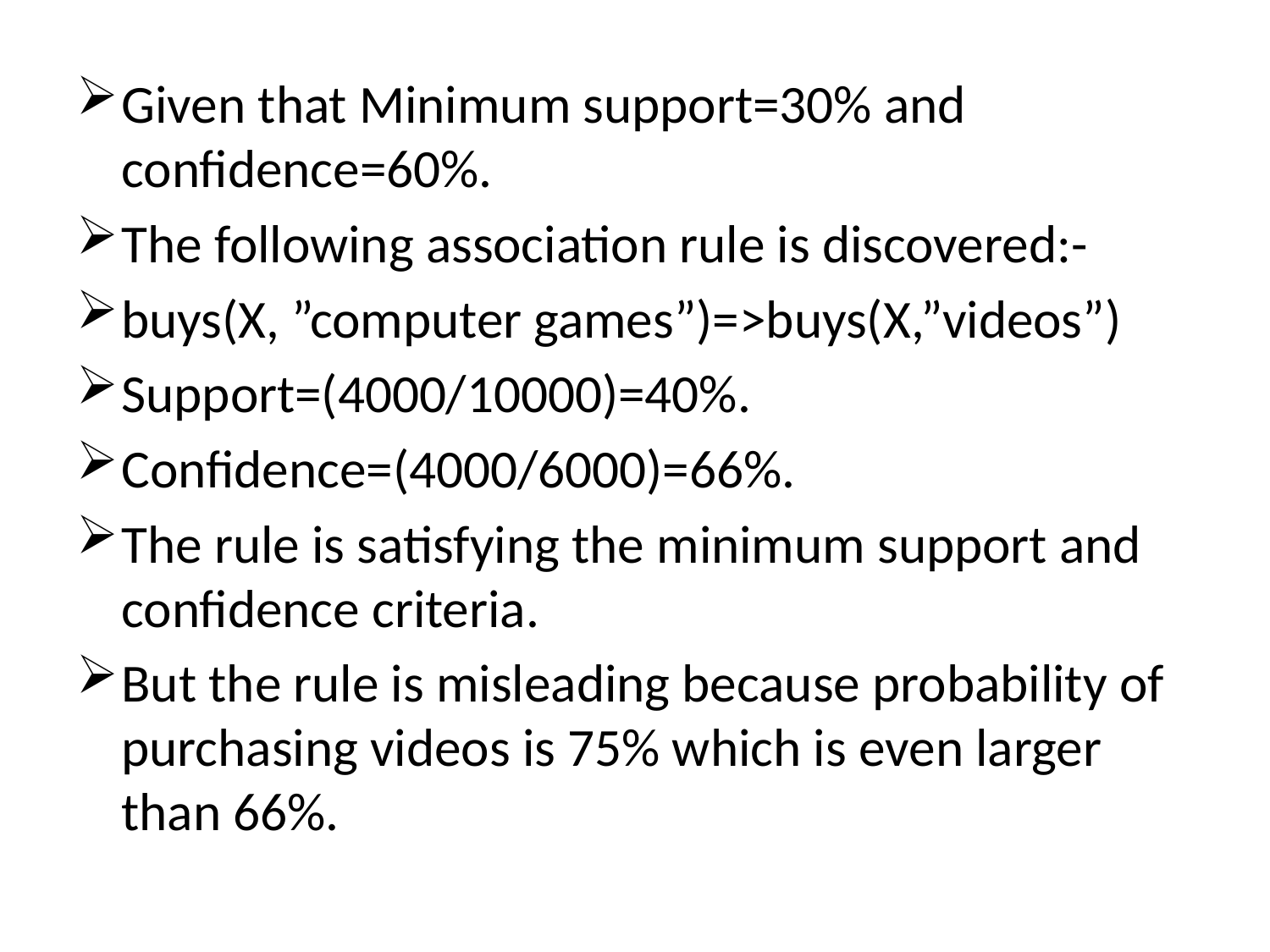

Given that Minimum support=30% and confidence=60%.
The following association rule is discovered:-
buys(X, ”computer games”)=>buys(X,”videos”)
Support=(4000/10000)=40%.
Confidence=(4000/6000)=66%.
The rule is satisfying the minimum support and confidence criteria.
But the rule is misleading because probability of purchasing videos is 75% which is even larger than 66%.